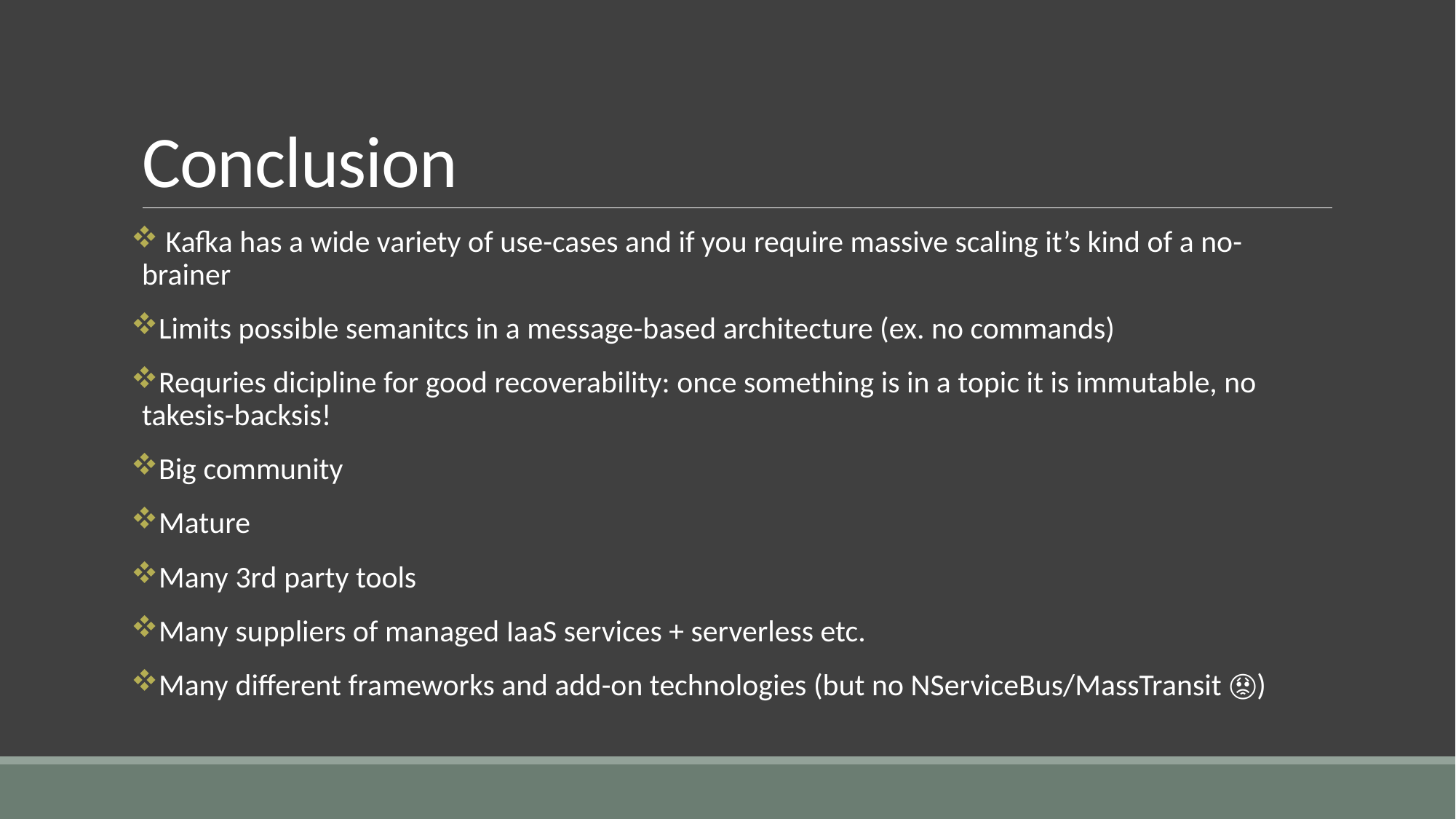

# Conclusion
 Kafka has a wide variety of use-cases and if you require massive scaling it’s kind of a no-brainer
Limits possible semanitcs in a message-based architecture (ex. no commands)
Requries dicipline for good recoverability: once something is in a topic it is immutable, no takesis-backsis!
Big community
Mature
Many 3rd party tools
Many suppliers of managed IaaS services + serverless etc.
Many different frameworks and add-on technologies (but no NServiceBus/MassTransit 😟)